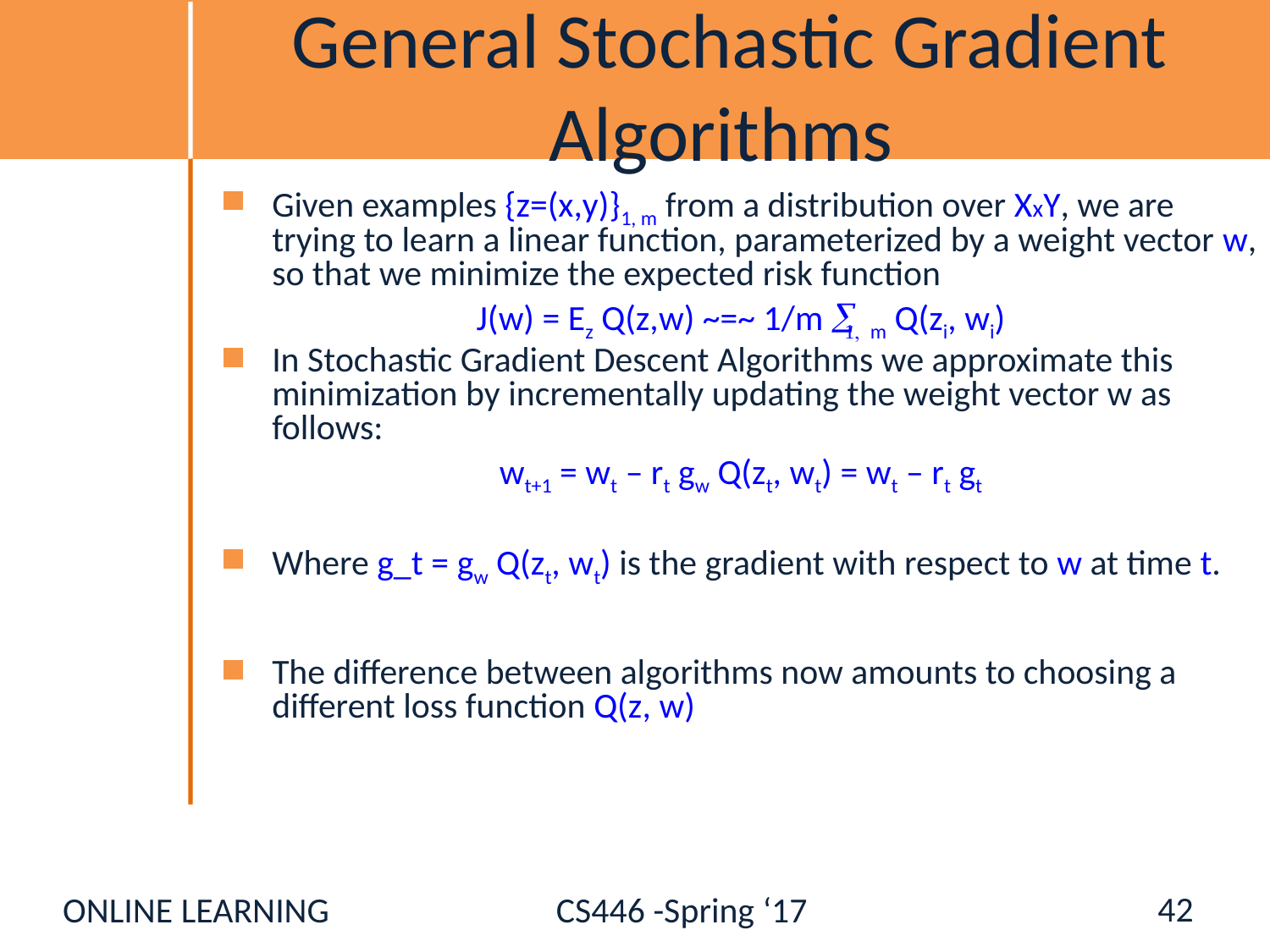

# General Stochastic Gradient Algorithms
Given examples {z=(x,y)}1, m from a distribution over XxY, we are trying to learn a linear function, parameterized by a weight vector w, so that we minimize the expected risk function
J(w) = Ez Q(z,w) ~=~ 1/m ∑1, m Q(zi, wi)
In Stochastic Gradient Descent Algorithms we approximate this minimization by incrementally updating the weight vector w as follows:
wt+1 = wt – rt gw Q(zt, wt) = wt – rt gt

Where g_t = gw Q(zt, wt) is the gradient with respect to w at time t.

The difference between algorithms now amounts to choosing a different loss function Q(z, w)
42